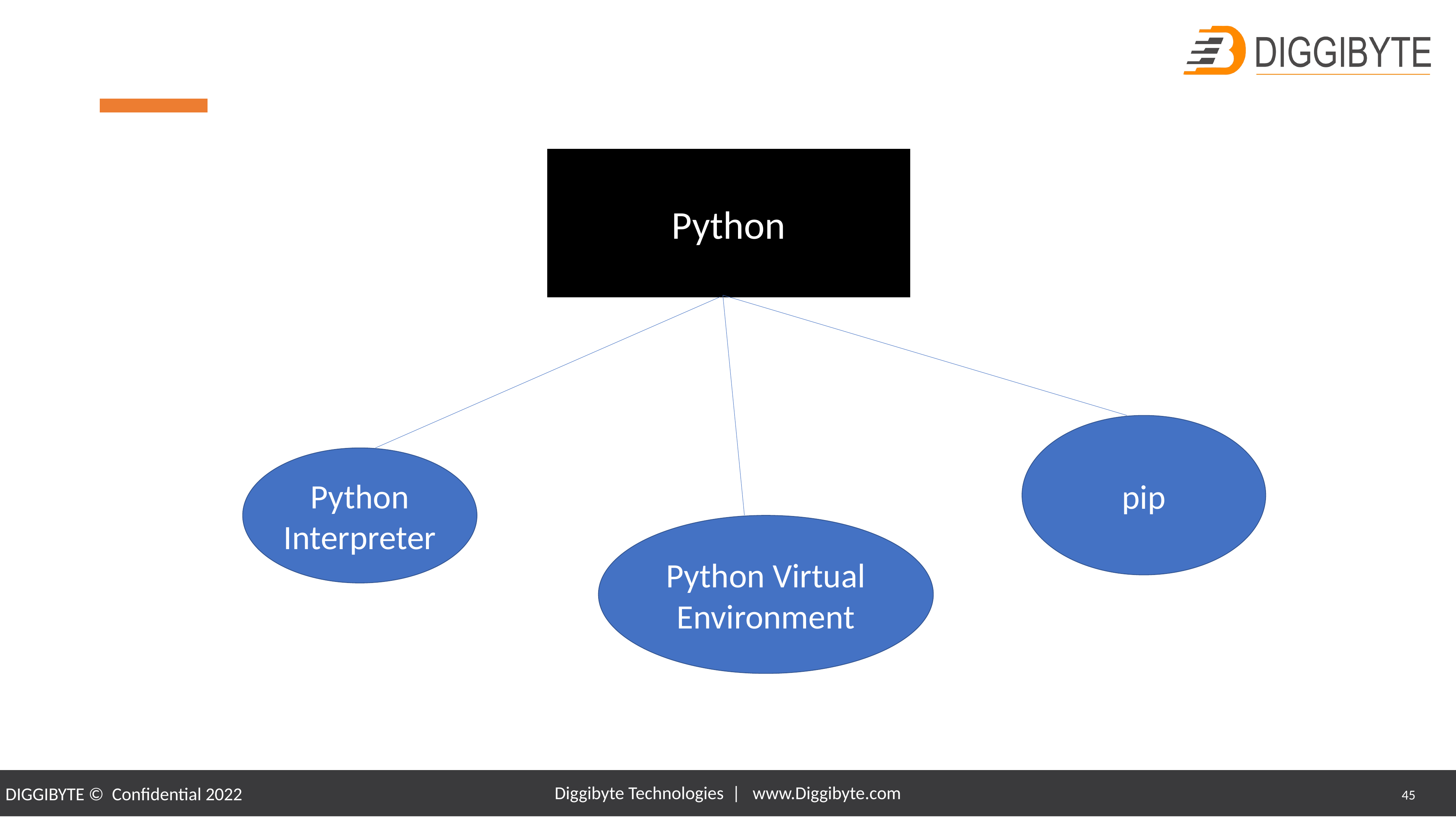

Python
pip
Python Interpreter
Python Virtual
Environment
Diggibyte Technologies  |   www.Diggibyte.com
45